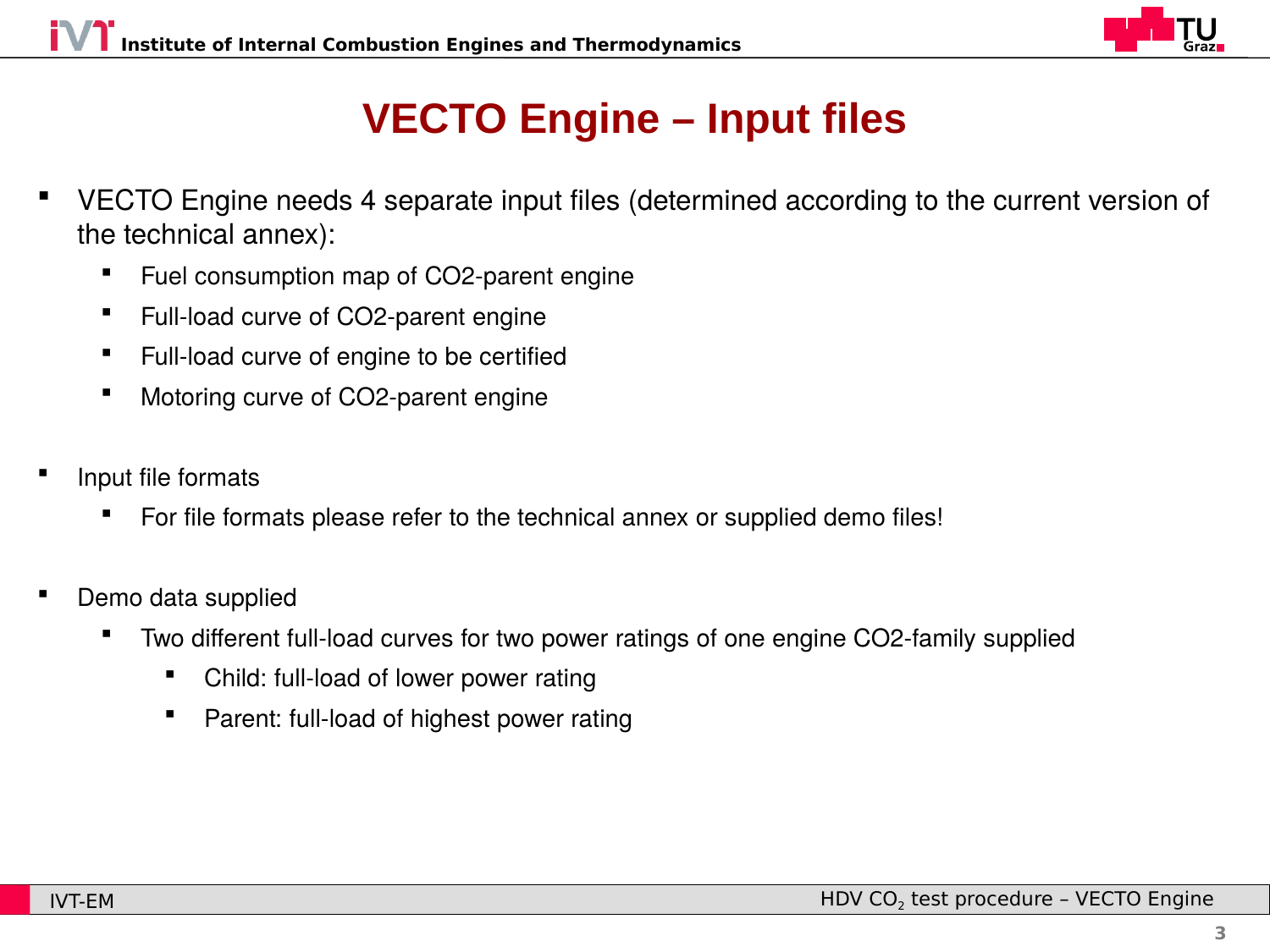

# VECTO Engine – Input files
VECTO Engine needs 4 separate input files (determined according to the current version of the technical annex):
Fuel consumption map of CO2-parent engine
Full-load curve of CO2-parent engine
Full-load curve of engine to be certified
Motoring curve of CO2-parent engine

Input file formats
For file formats please refer to the technical annex or supplied demo files!

Demo data supplied
Two different full-load curves for two power ratings of one engine CO2-family supplied
Child: full-load of lower power rating
Parent: full-load of highest power rating